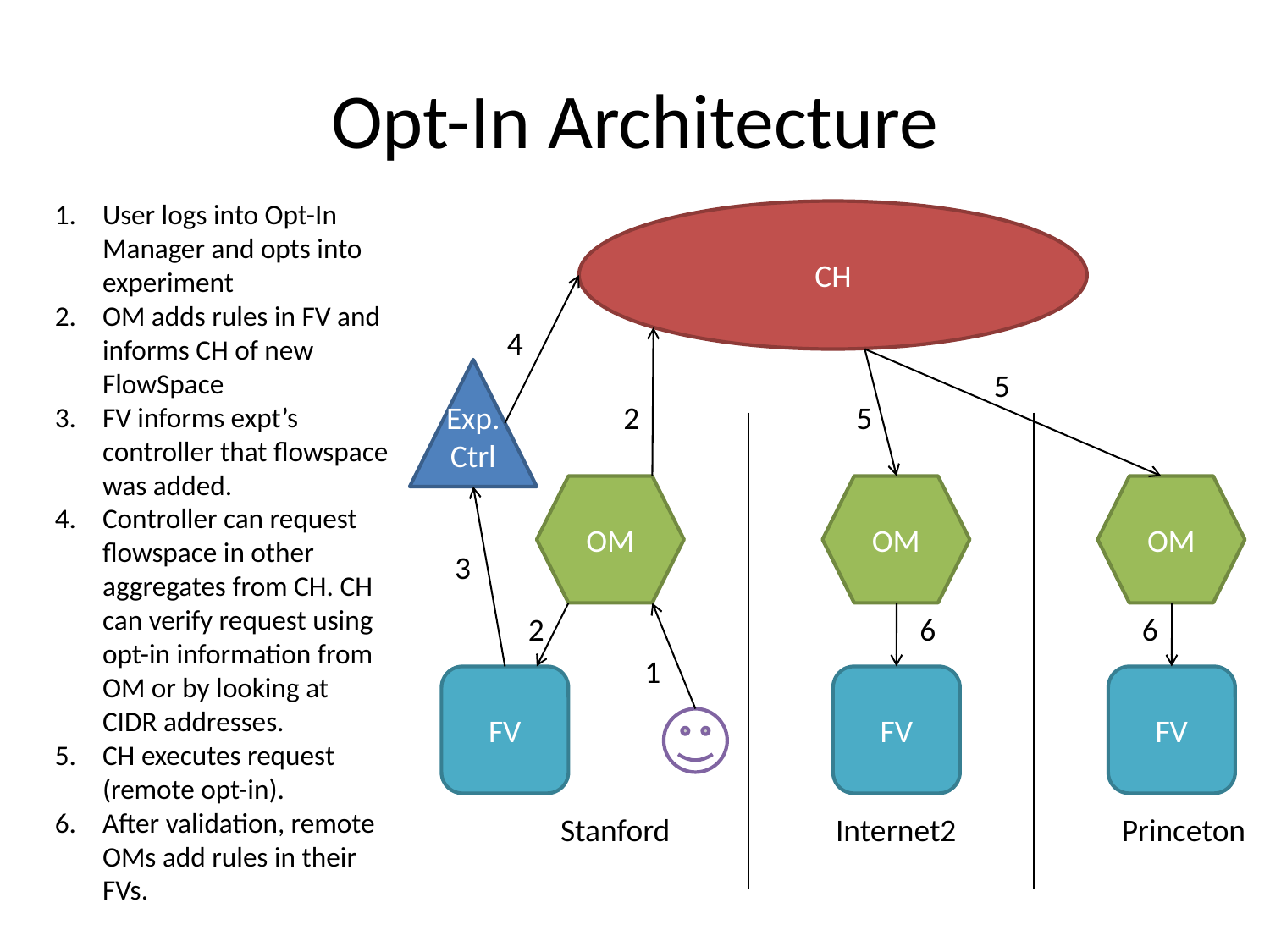

# Opt-In Architecture
User logs into Opt-In Manager and opts into experiment
OM adds rules in FV and informs CH of new FlowSpace
FV informs expt’s controller that flowspace was added.
Controller can request flowspace in other aggregates from CH. CH can verify request using opt-in information from OM or by looking at CIDR addresses.
CH executes request (remote opt-in).
After validation, remote OMs add rules in their FVs.
CH
4
Exp.
Ctrl

5
2
5
OM
OM
OM
3
2
6
6
1
FV
FV
FV

Stanford
Internet2
Princeton